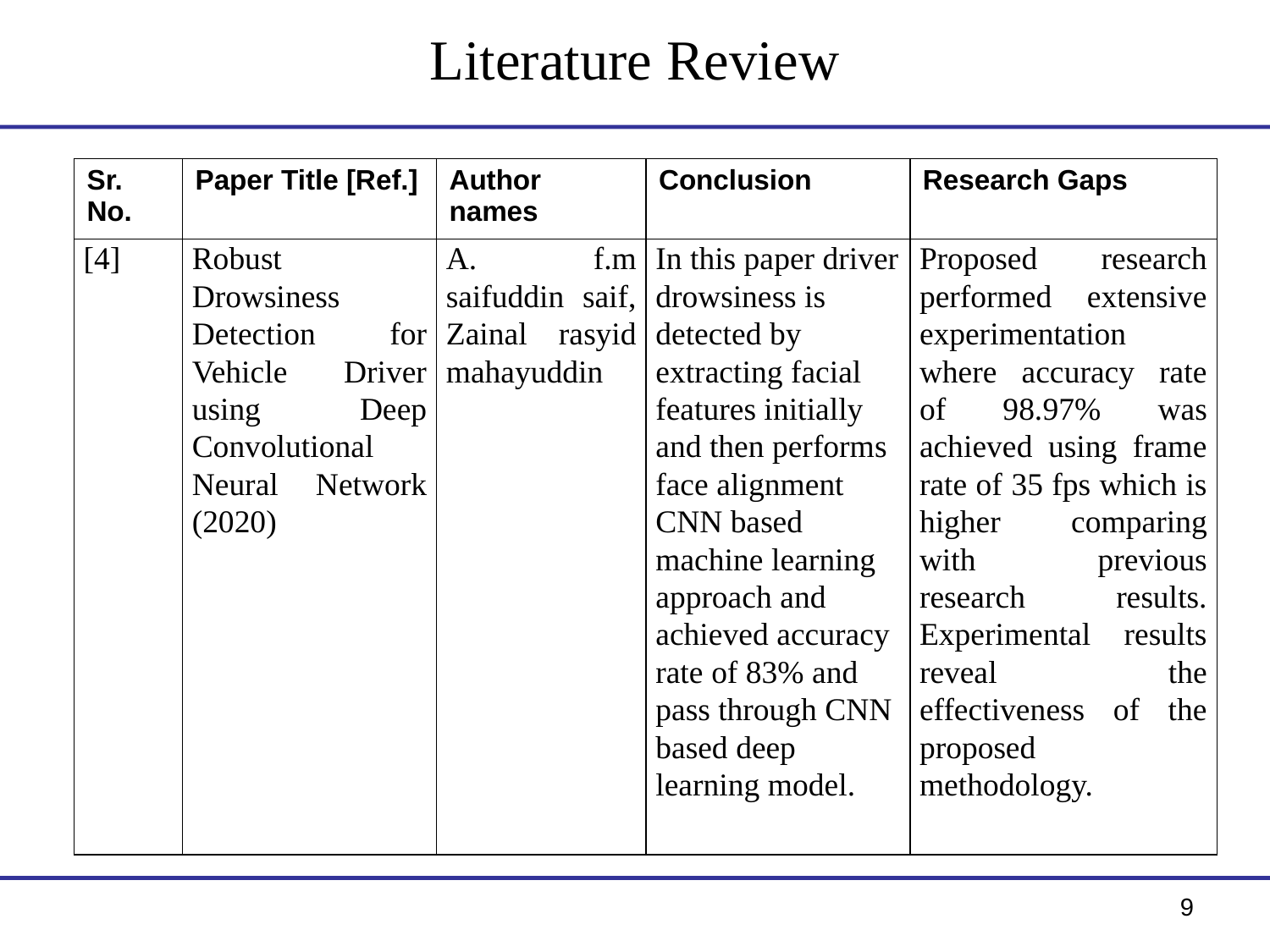

Literature Review
| Sr. No. | Paper Title [Ref.] | Author names | Conclusion | Research Gaps |
| --- | --- | --- | --- | --- |
| [4] | Robust Drowsiness Detection for Vehicle Driver using Deep Convolutional Neural Network (2020) | A. f.m saifuddin saif, Zainal rasyid mahayuddin | In this paper driver drowsiness is detected by extracting facial features initially and then performs face alignment CNN based machine learning approach and achieved accuracy rate of 83% and pass through CNN based deep learning model. | Proposed research performed extensive experimentation where accuracy rate of 98.97% was achieved using frame rate of 35 fps which is higher comparing with previous research results. Experimental results reveal the effectiveness of the proposed methodology. |
9